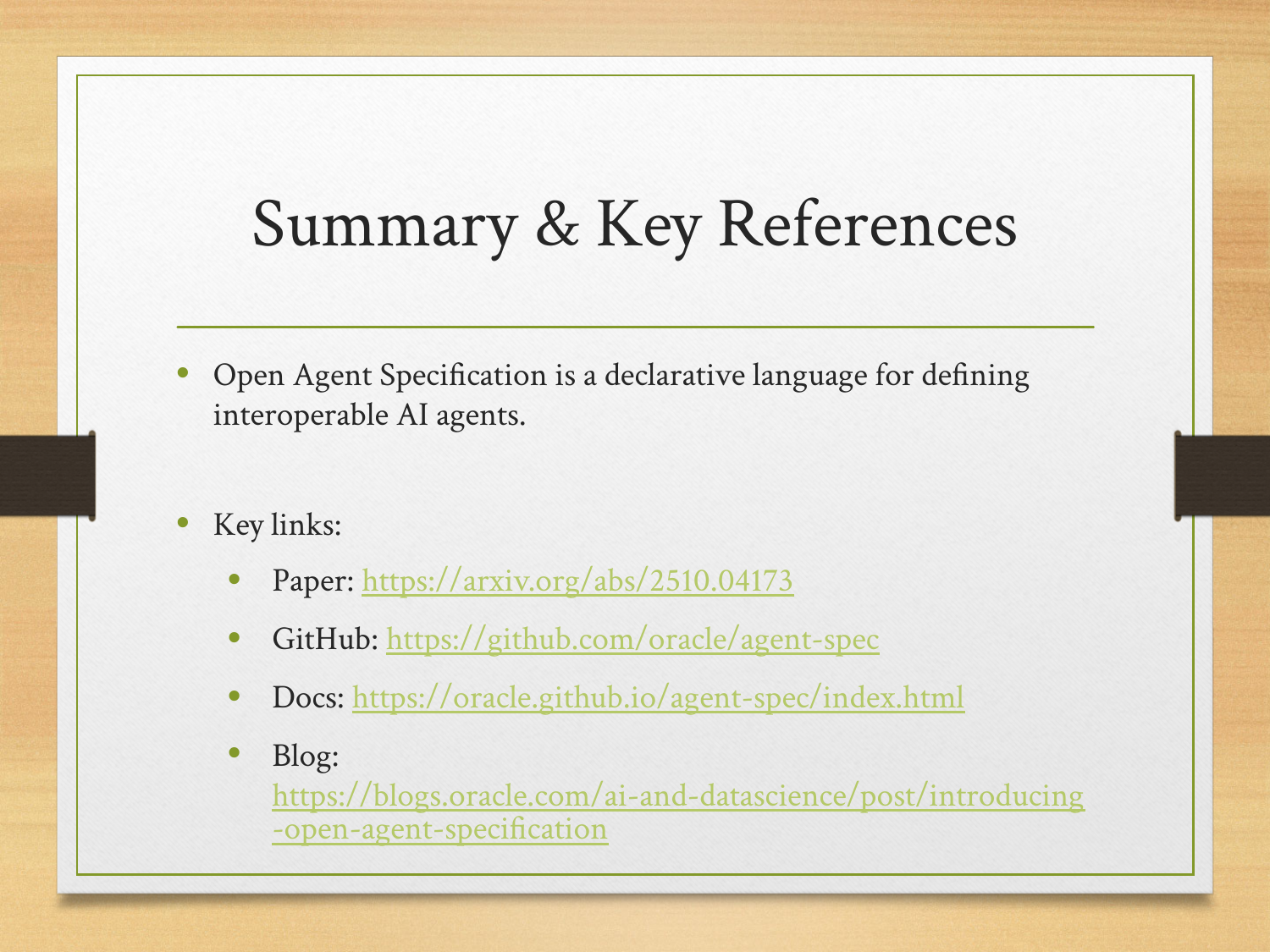

# Summary & Key References
Open Agent Specification is a declarative language for defining interoperable AI agents.

Key links:
Paper: https://arxiv.org/abs/2510.04173
GitHub: https://github.com/oracle/agent-spec
Docs: https://oracle.github.io/agent-spec/index.html
Blog: https://blogs.oracle.com/ai-and-datascience/post/introducing-open-agent-specification